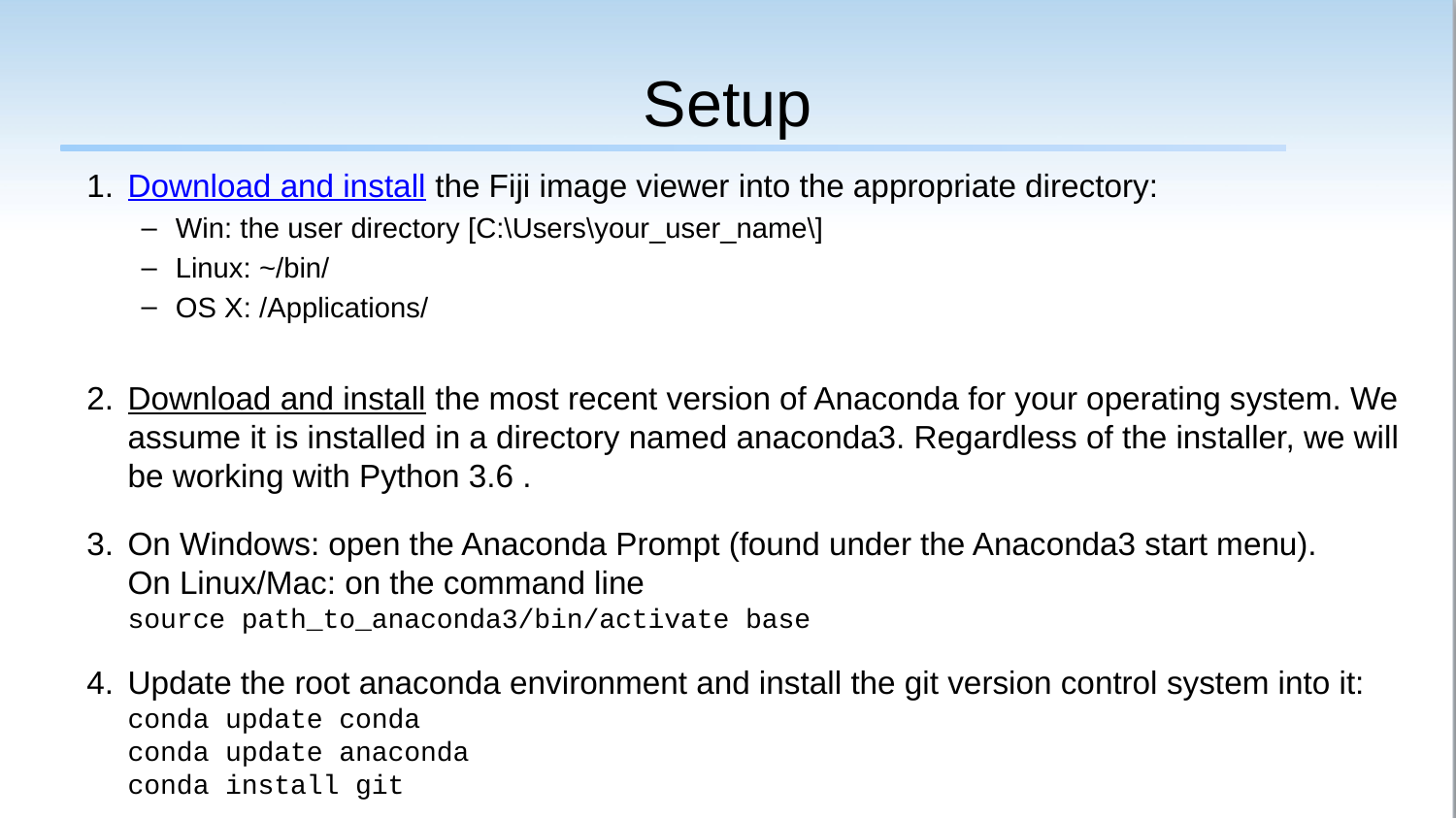

# Setup
Download and install the Fiji image viewer into the appropriate directory:
Win: the user directory [C:\Users\your_user_name\]
Linux: ~/bin/
OS X: /Applications/

Download and install the most recent version of Anaconda for your operating system. We assume it is installed in a directory named anaconda3. Regardless of the installer, we will be working with Python 3.6 .

On Windows: open the Anaconda Prompt (found under the Anaconda3 start menu).
On Linux/Mac: on the command line
source path_to_anaconda3/bin/activate base

Update the root anaconda environment and install the git version control system into it:
conda update conda
conda update anaconda
conda install git